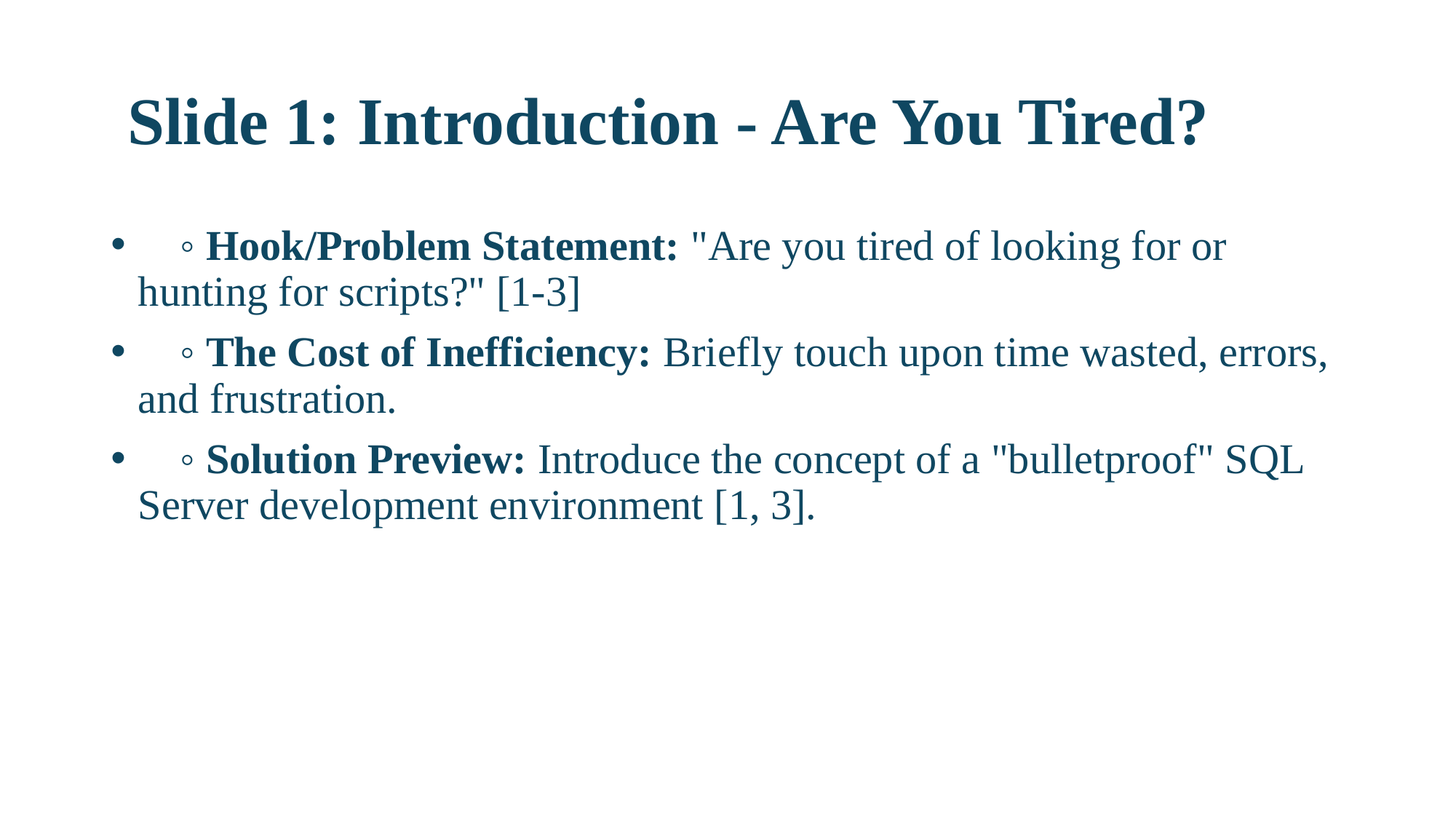

# Slide 1: Introduction - Are You Tired?
    ◦ Hook/Problem Statement: "Are you tired of looking for or hunting for scripts?" [1-3]
    ◦ The Cost of Inefficiency: Briefly touch upon time wasted, errors, and frustration.
    ◦ Solution Preview: Introduce the concept of a "bulletproof" SQL Server development environment [1, 3].